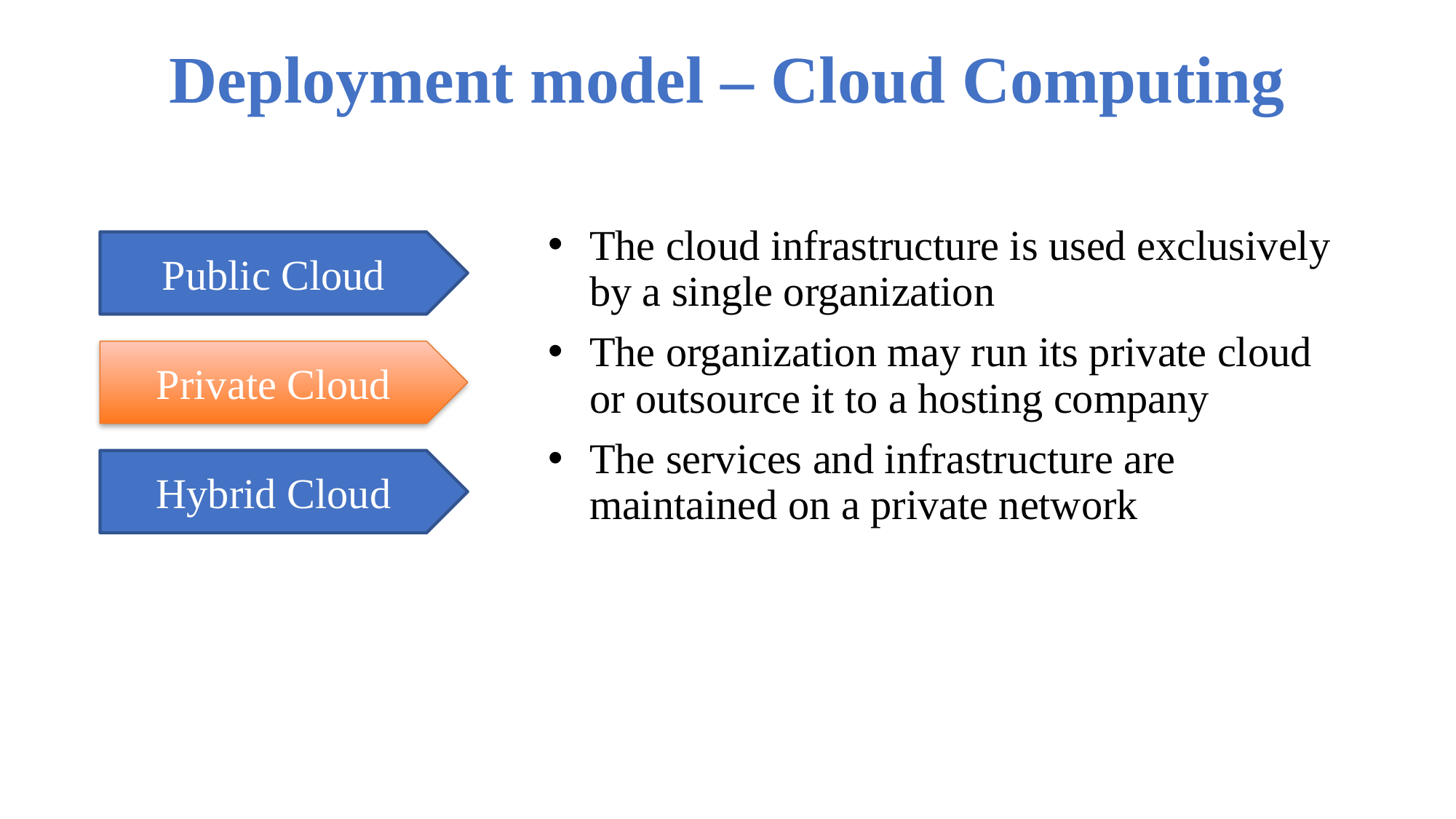

# Deployment model – Cloud Computing
The cloud infrastructure is used exclusively by a single organization
The organization may run its private cloud or outsource it to a hosting company
The services and infrastructure are maintained on a private network
Public Cloud
Private Cloud
Hybrid Cloud